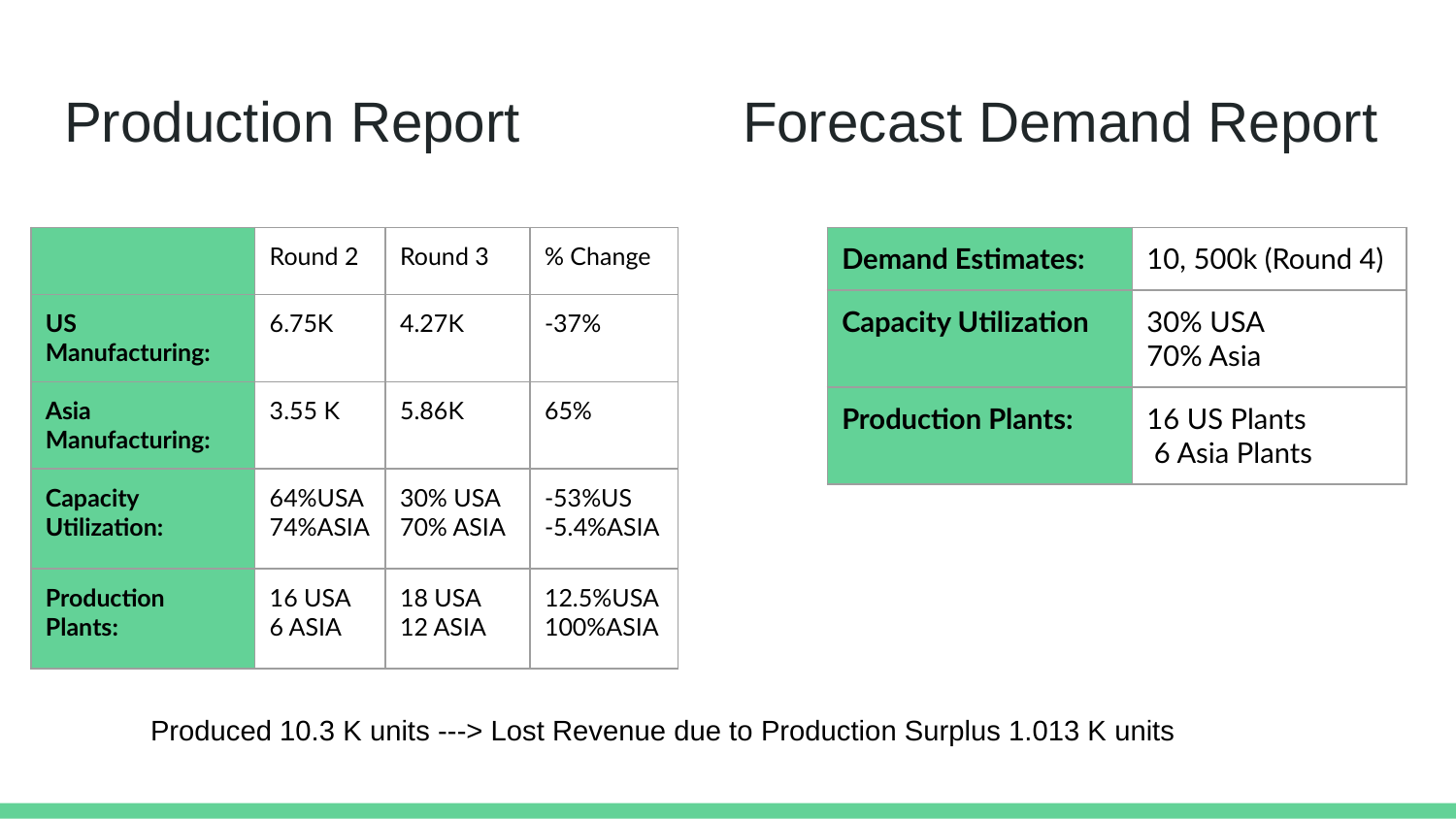

# Production Report
Forecast Demand Report
|  | Round 2 | Round 3 | % Change |
| --- | --- | --- | --- |
| US Manufacturing: | 6.75K | 4.27K | -37% |
| Asia Manufacturing: | 3.55 K | 5.86K | 65% |
| Capacity Utilization: | 64%USA 74%ASIA | 30% USA 70% ASIA | -53%US -5.4%ASIA |
| Production Plants: | 16 USA 6 ASIA | 18 USA 12 ASIA | 12.5%USA 100%ASIA |
| Demand Estimates: | 10, 500k (Round 4) |
| --- | --- |
| Capacity Utilization | 30% USA 70% Asia |
| Production Plants: | 16 US Plants 6 Asia Plants |
Produced 10.3 K units ---> Lost Revenue due to Production Surplus 1.013 K units